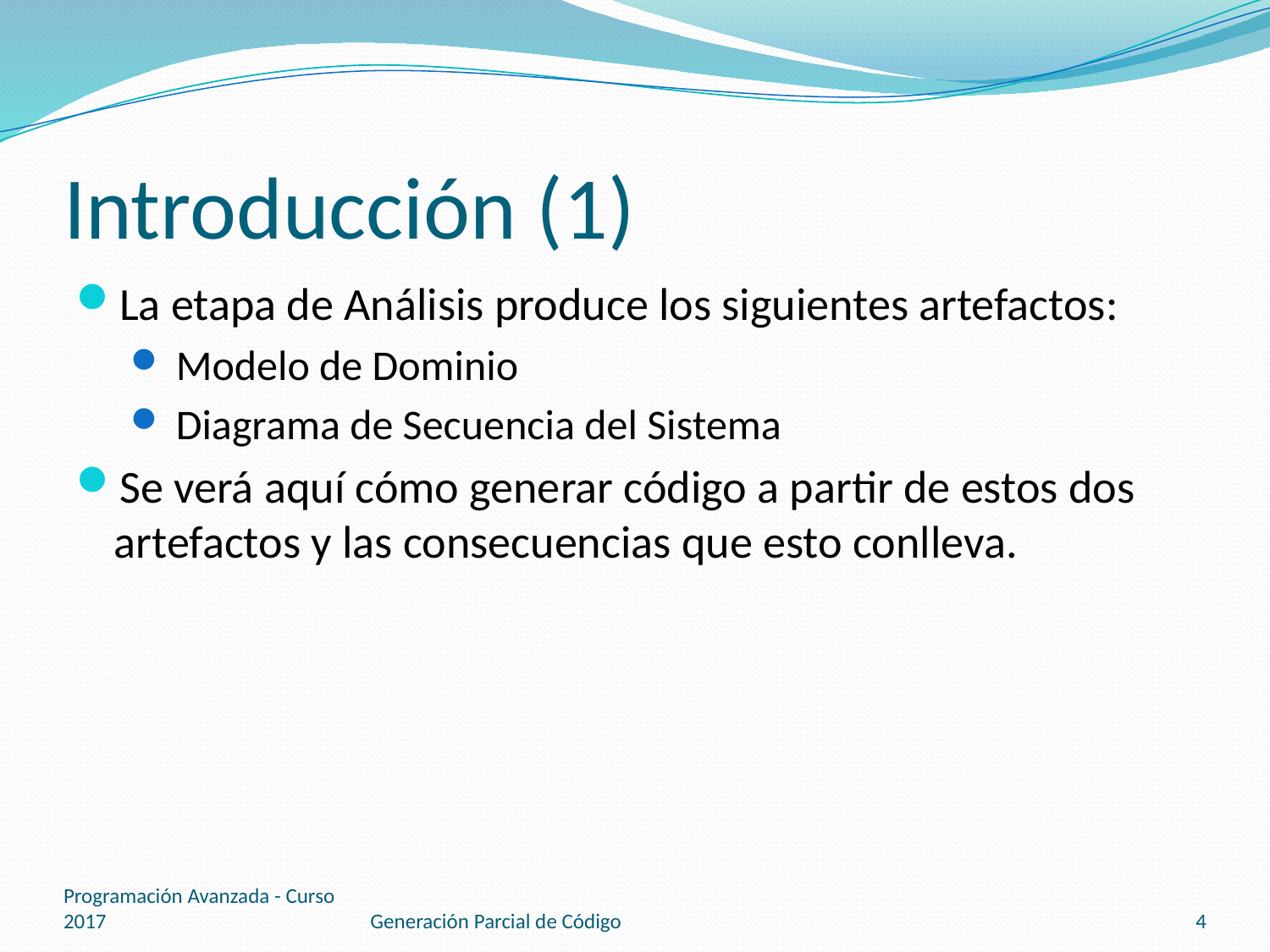

# Introducción (1)
La etapa de Análisis produce los siguientes artefactos:
 Modelo de Dominio
 Diagrama de Secuencia del Sistema
Se verá aquí cómo generar código a partir de estos dos artefactos y las consecuencias que esto conlleva.
Programación Avanzada - Curso 2017
Generación Parcial de Código
4